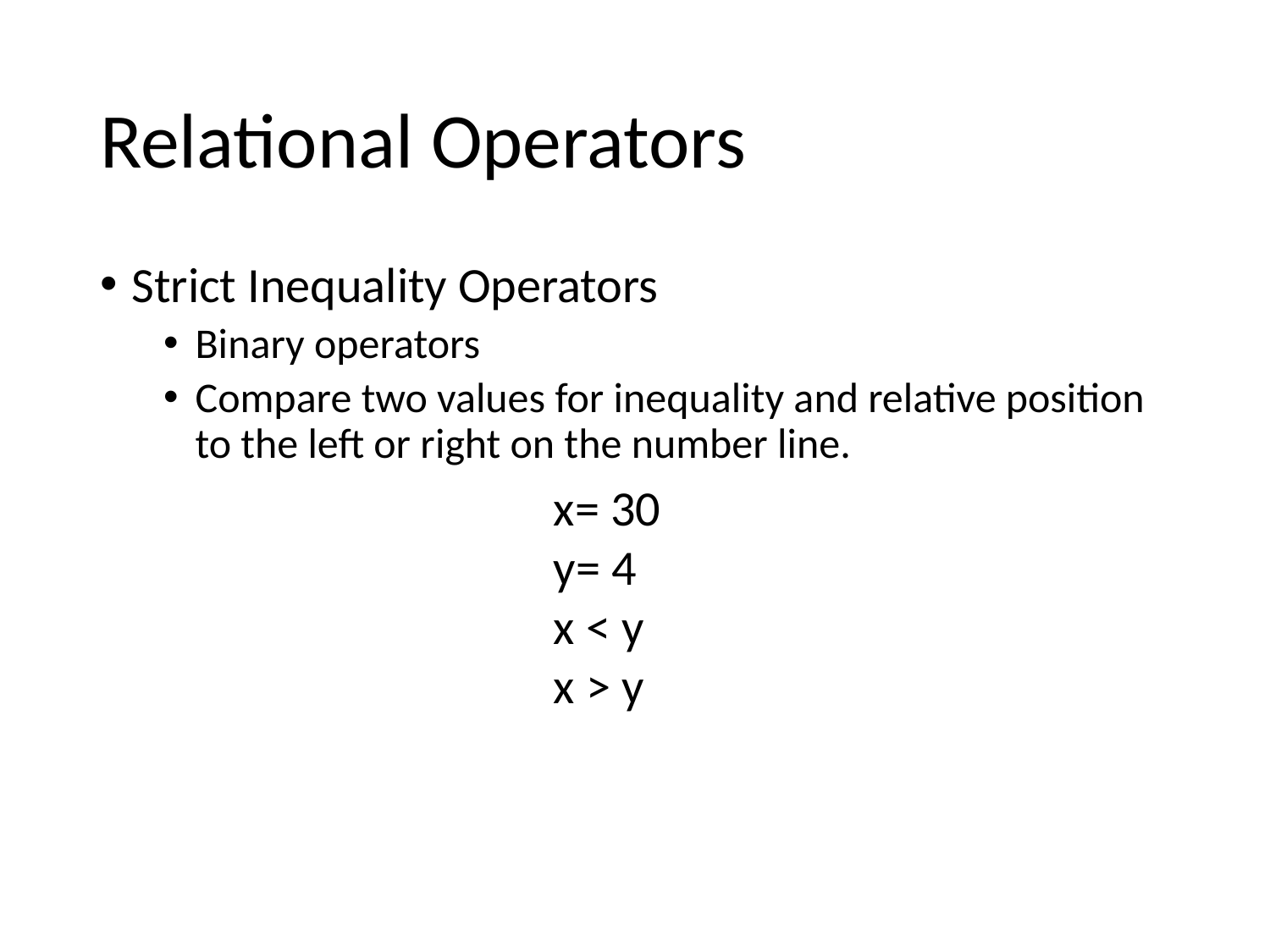

# Relational Operators
Strict Inequality Operators
Binary operators
Compare two values for inequality and relative position to the left or right on the number line.
x= 30
y= 4
x < y
x > y